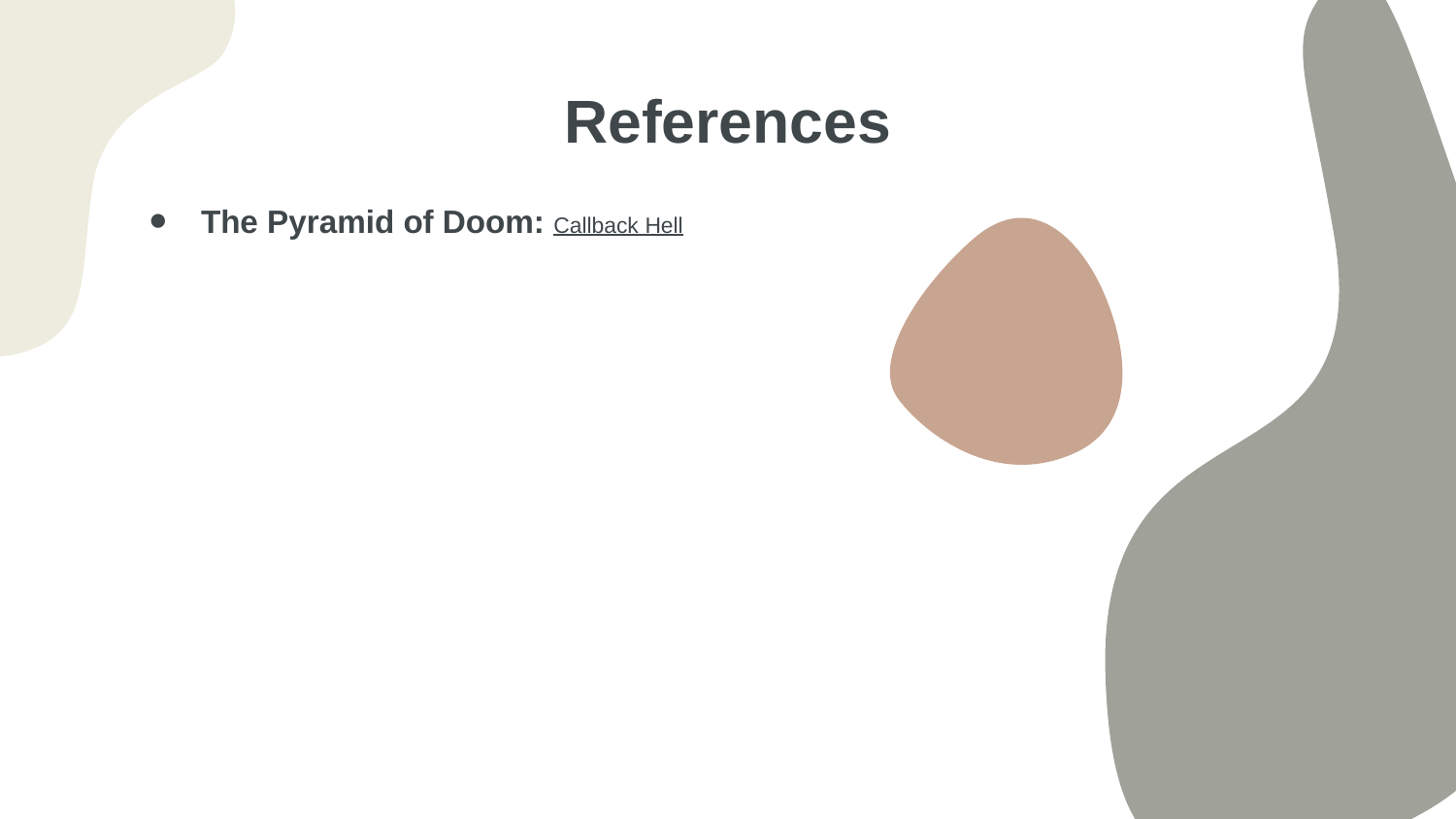

# References
The Pyramid of Doom: Callback Hell